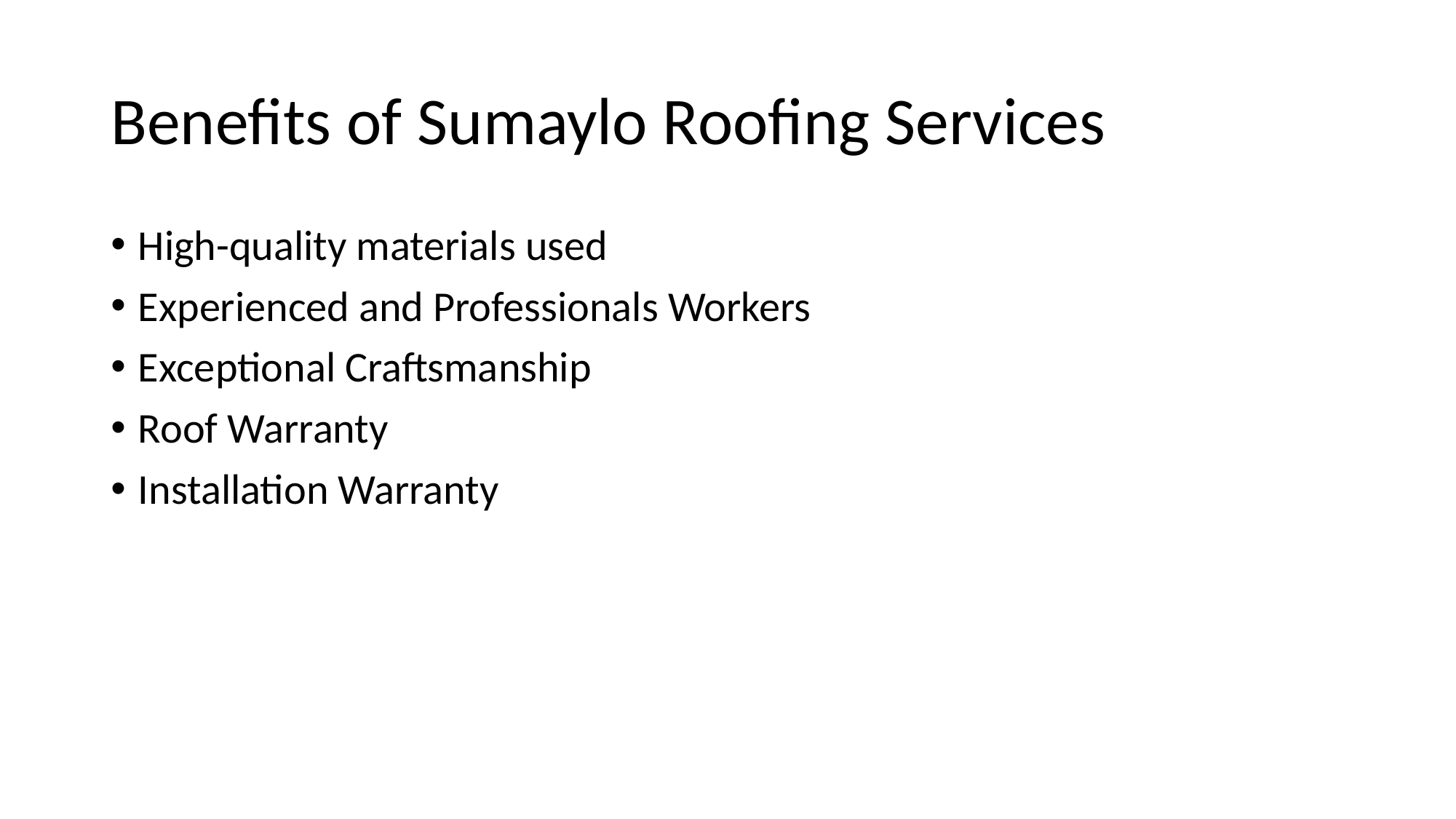

# Benefits of Sumaylo Roofing Services
High-quality materials used
Experienced and Professionals Workers
Exceptional Craftsmanship
Roof Warranty
Installation Warranty